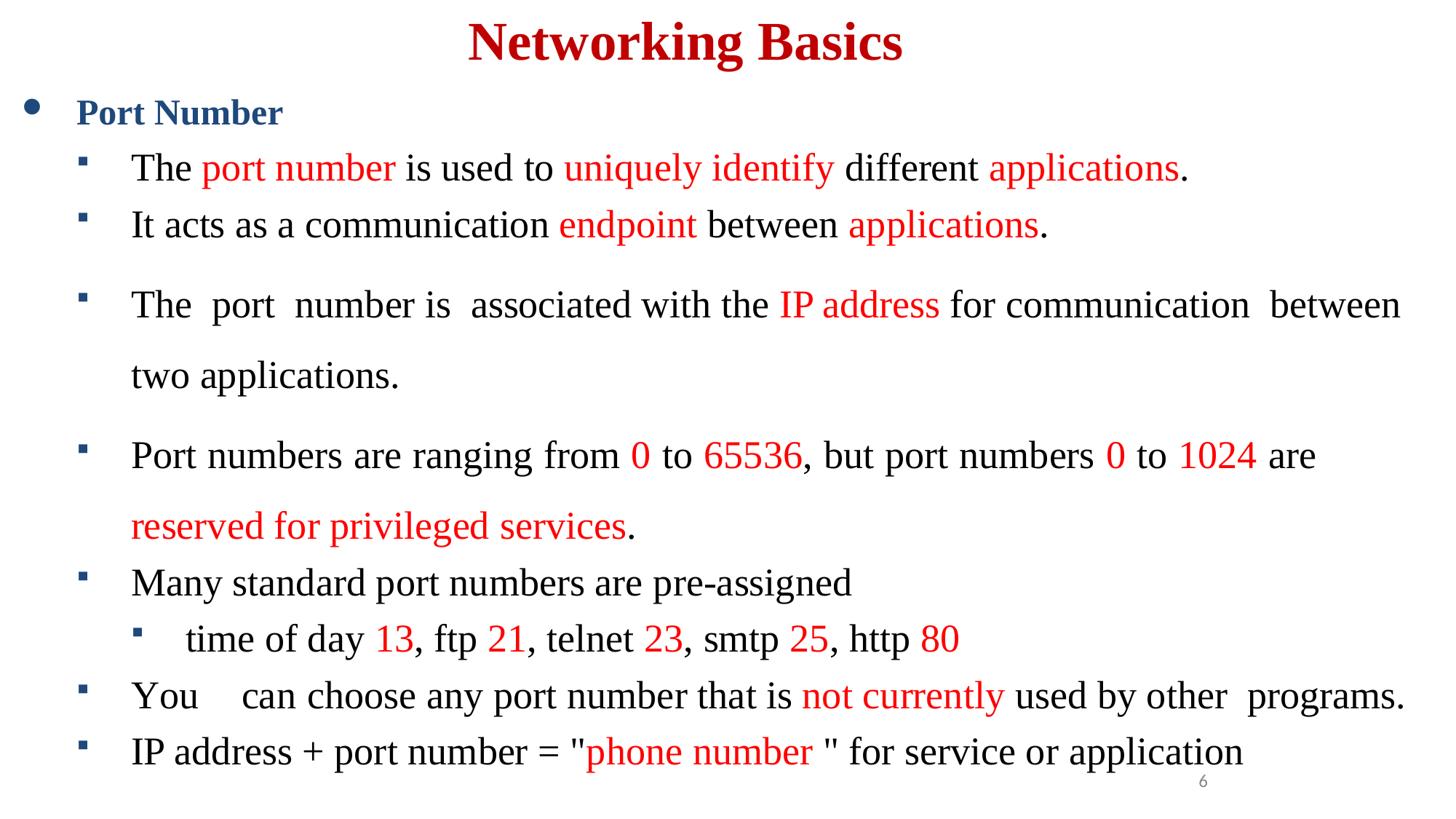

# Networking Basics
Port Number
The port number is used to uniquely identify different applications.
It acts as a communication endpoint between applications.
The  port  number is  associated with the IP address for communication  between two applications.
Port numbers are ranging from 0 to 65536, but port numbers 0 to 1024 are
reserved for privileged services.
Many standard port numbers are pre-assigned
time of day 13, ftp 21, telnet 23, smtp 25, http 80
You	can	choose any port number that is not currently used by other  programs.
IP address + port number = "phone number " for service or application
6